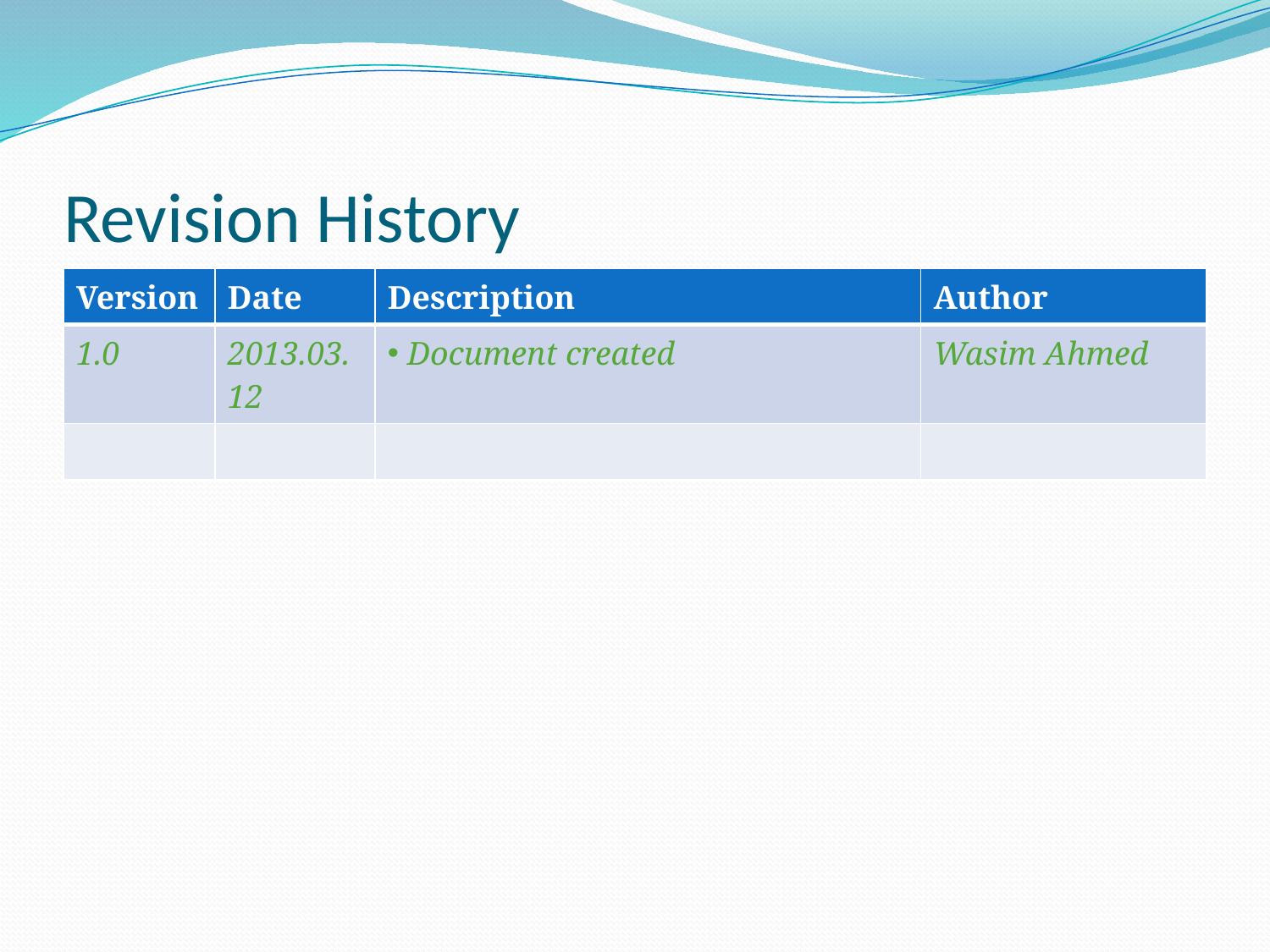

# Revision History
| Version | Date | Description | Author |
| --- | --- | --- | --- |
| 1.0 | 2013.03.12 | Document created | Wasim Ahmed |
|  |  |  |  |